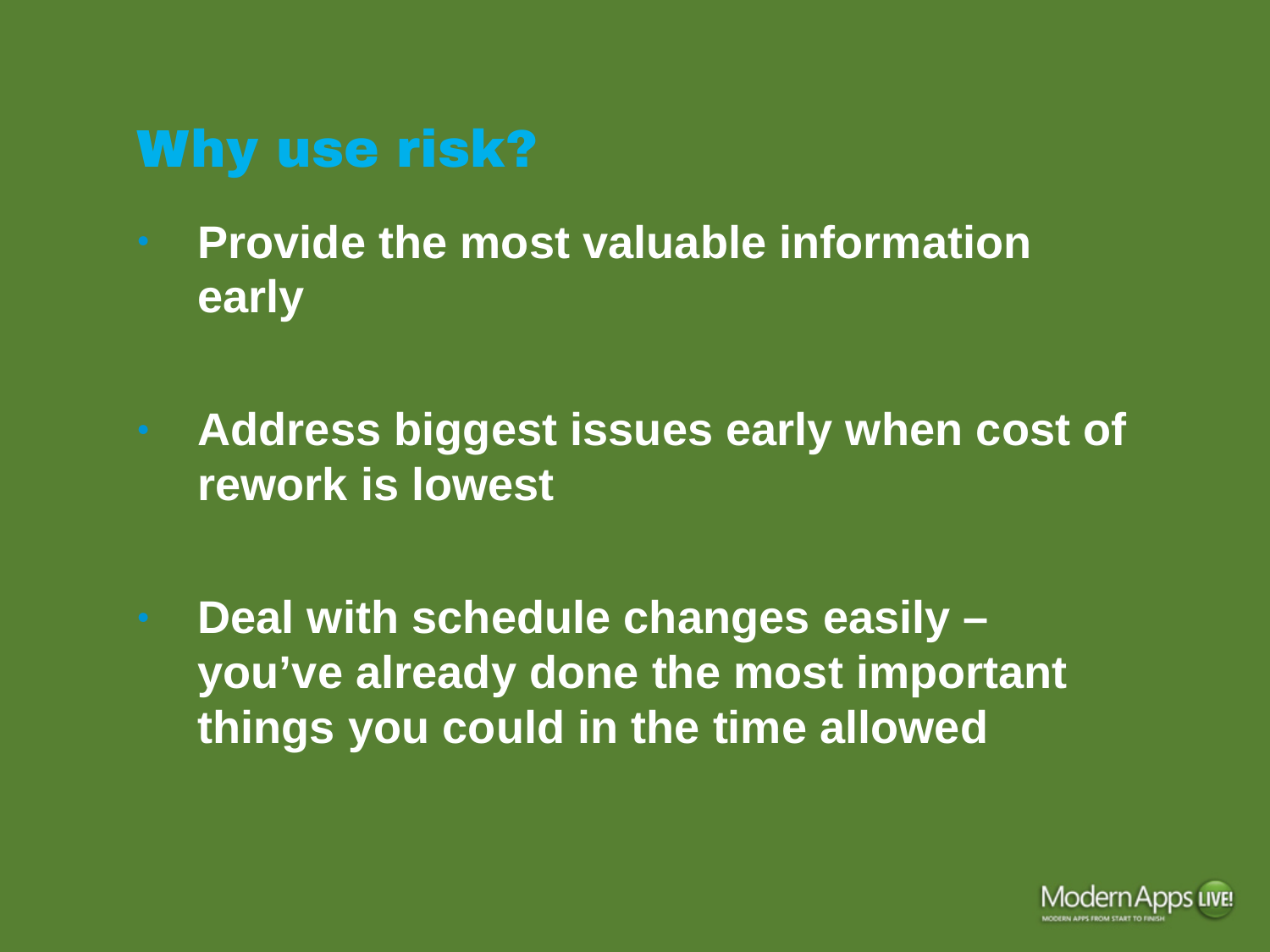

# Why use risk?
Provide the most valuable information early

Address biggest issues early when cost of rework is lowest

Deal with schedule changes easily – you’ve already done the most important things you could in the time allowed